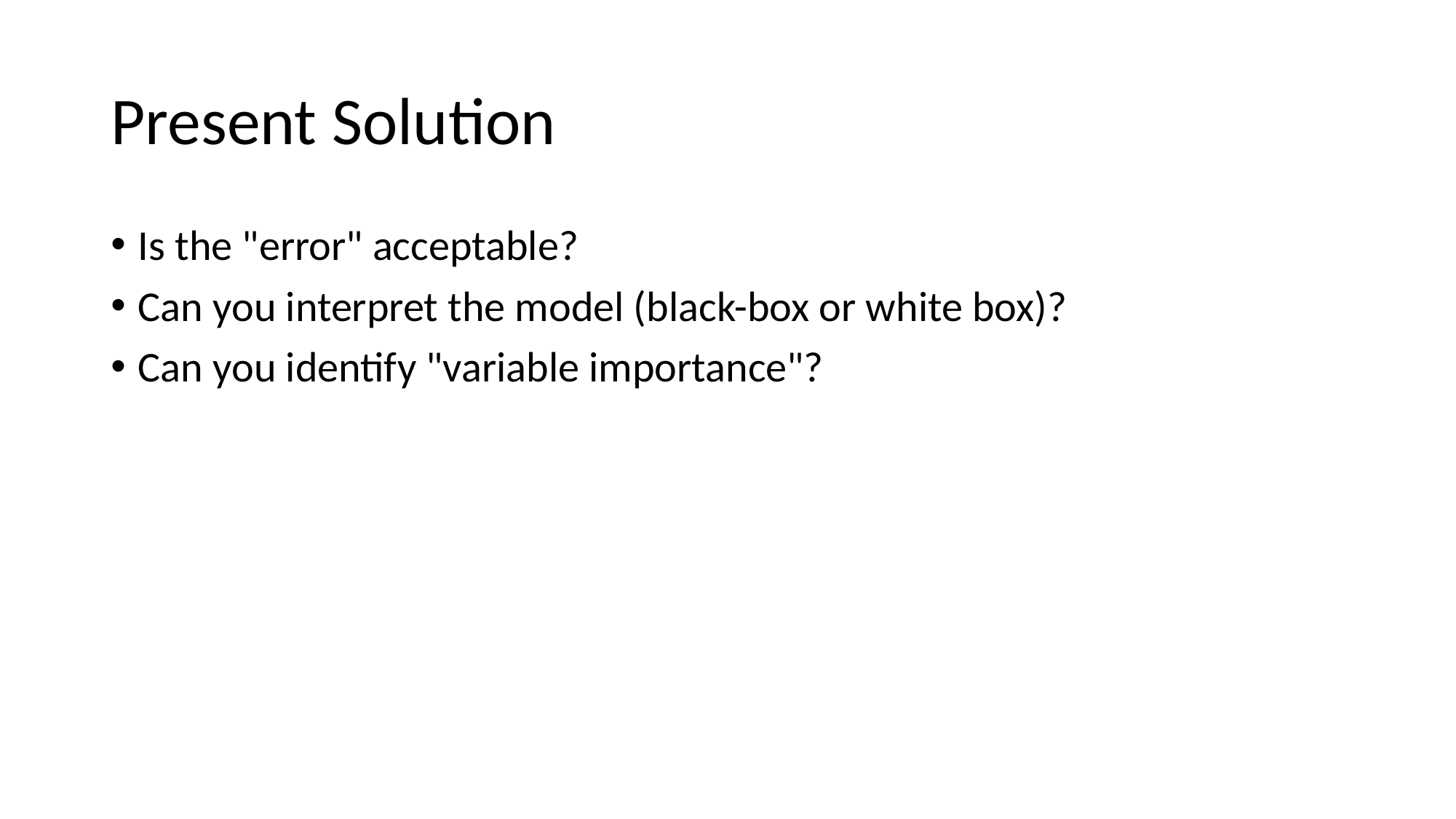

# Present Solution
Is the "error" acceptable?
Can you interpret the model (black-box or white box)?
Can you identify "variable importance"?